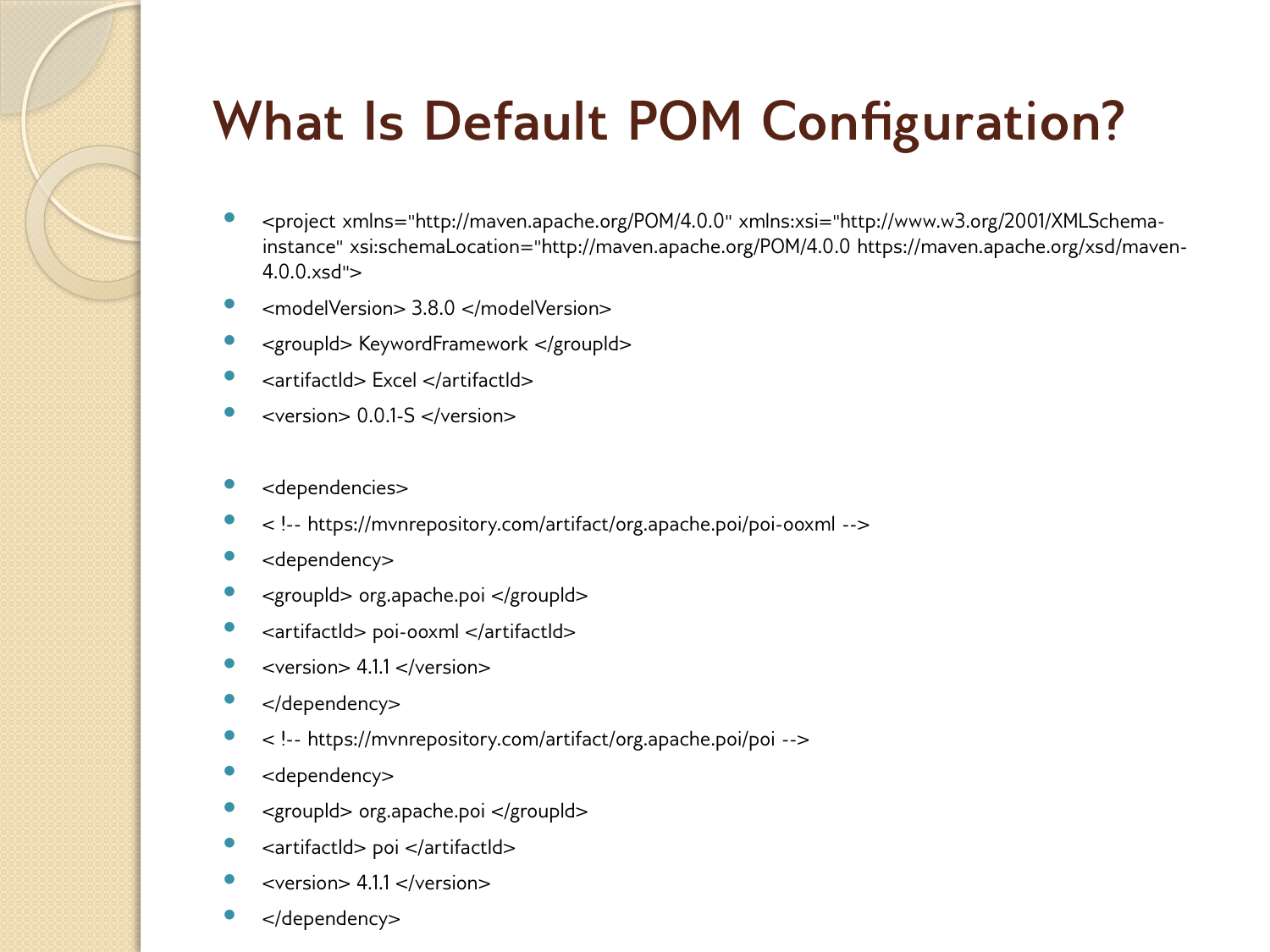

# What Is Default POM Configuration?
<project xmlns="http://maven.apache.org/POM/4.0.0" xmlns:xsi="http://www.w3.org/2001/XMLSchema-instance" xsi:schemaLocation="http://maven.apache.org/POM/4.0.0 https://maven.apache.org/xsd/maven-4.0.0.xsd">
<modelVersion> 3.8.0 </modelVersion>
<groupId> KeywordFramework </groupId>
<artifactId> Excel </artifactId>
<version> 0.0.1-S </version>

<dependencies>
< !-- https://mvnrepository.com/artifact/org.apache.poi/poi-ooxml -->
<dependency>
<groupId> org.apache.poi </groupId>
<artifactId> poi-ooxml </artifactId>
<version> 4.1.1 </version>
</dependency>
< !-- https://mvnrepository.com/artifact/org.apache.poi/poi -->
<dependency>
<groupId> org.apache.poi </groupId>
<artifactId> poi </artifactId>
<version> 4.1.1 </version>
</dependency>

</dependencies>
</project>